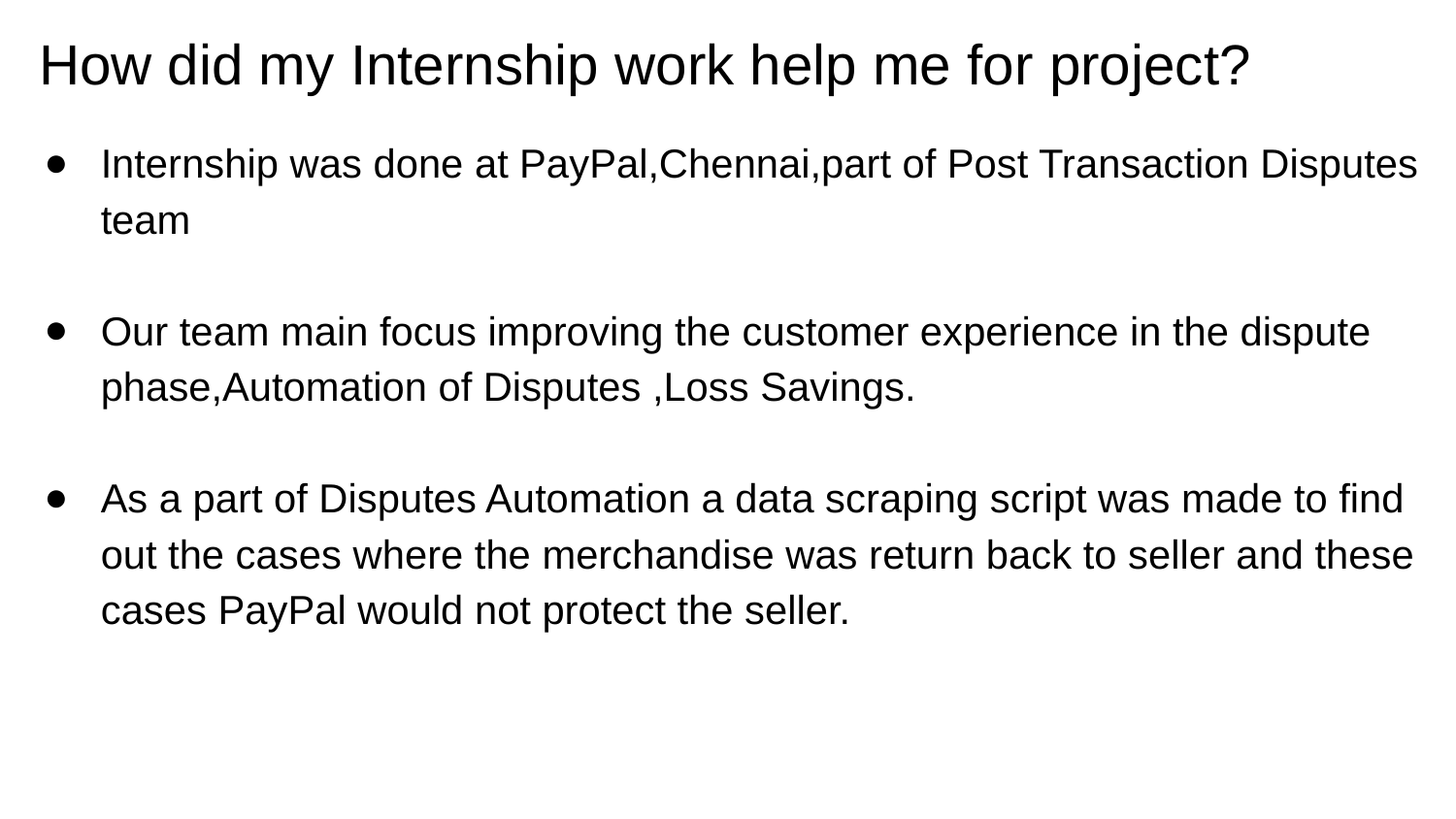

# How did my Internship work help me for project?
Internship was done at PayPal,Chennai,part of Post Transaction Disputes team

Our team main focus improving the customer experience in the dispute phase,Automation of Disputes ,Loss Savings.

As a part of Disputes Automation a data scraping script was made to find out the cases where the merchandise was return back to seller and these cases PayPal would not protect the seller.